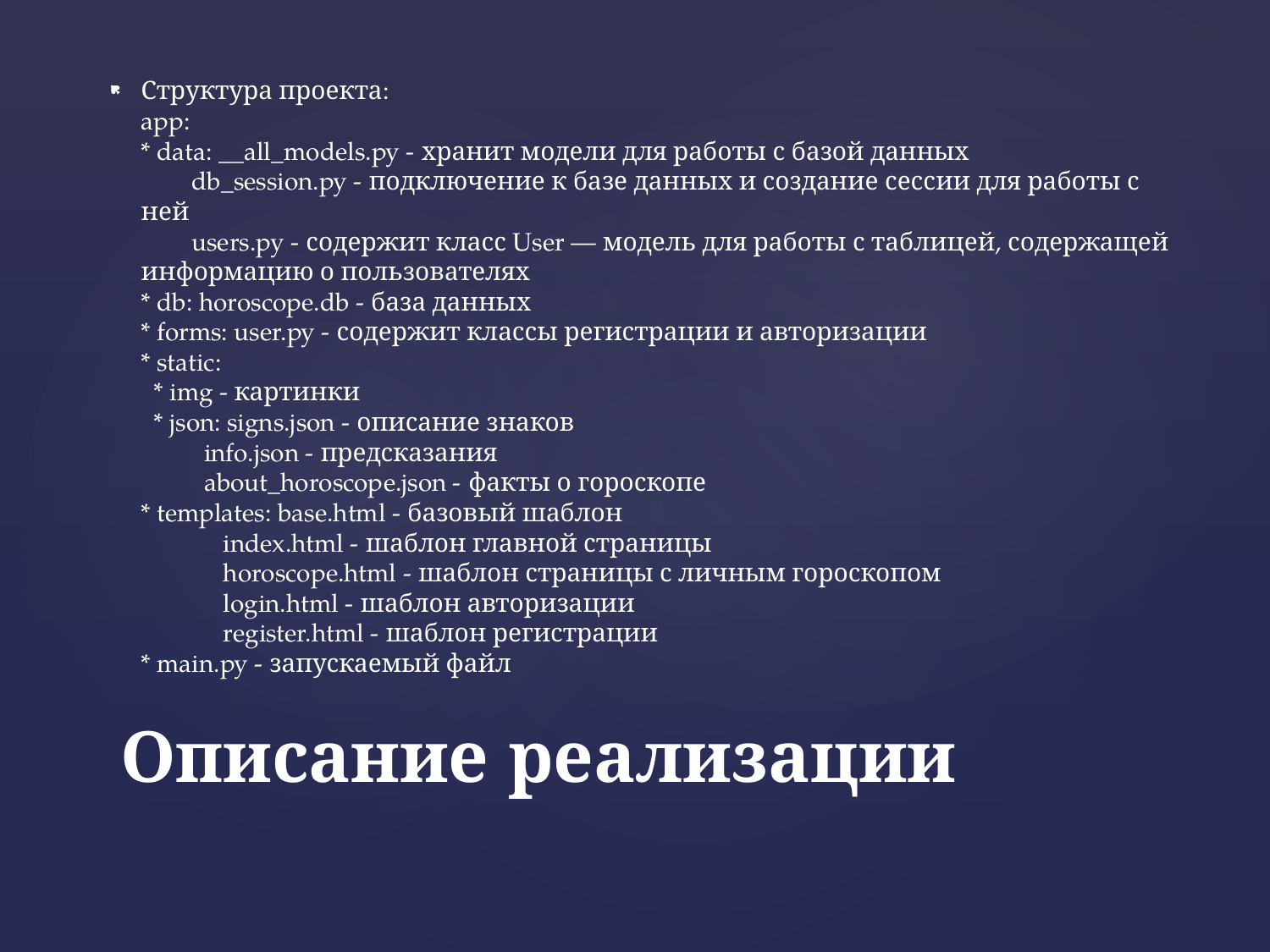

Структура проекта:
app:
* data: __all_models.py - хранит модели для работы с базой данных
        db_session.py - подключение к базе данных и создание сессии для работы с ней
        users.py - содержит класс User — модель для работы с таблицей, содержащей информацию о пользователях
* db: horoscope.db - база данных
* forms: user.py - содержит классы регистрации и авторизации
* static:
  * img - картинки
  * json: signs.json - описание знаков
          info.json - предсказания
          about_horoscope.json - факты о гороскопе
* templates: base.html - базовый шаблон
             index.html - шаблон главной страницы
             horoscope.html - шаблон страницы с личным гороскопом
             login.html - шаблон авторизации
             register.html - шаблон регистрации
* main.py - запускаемый файл
# Описание реализации